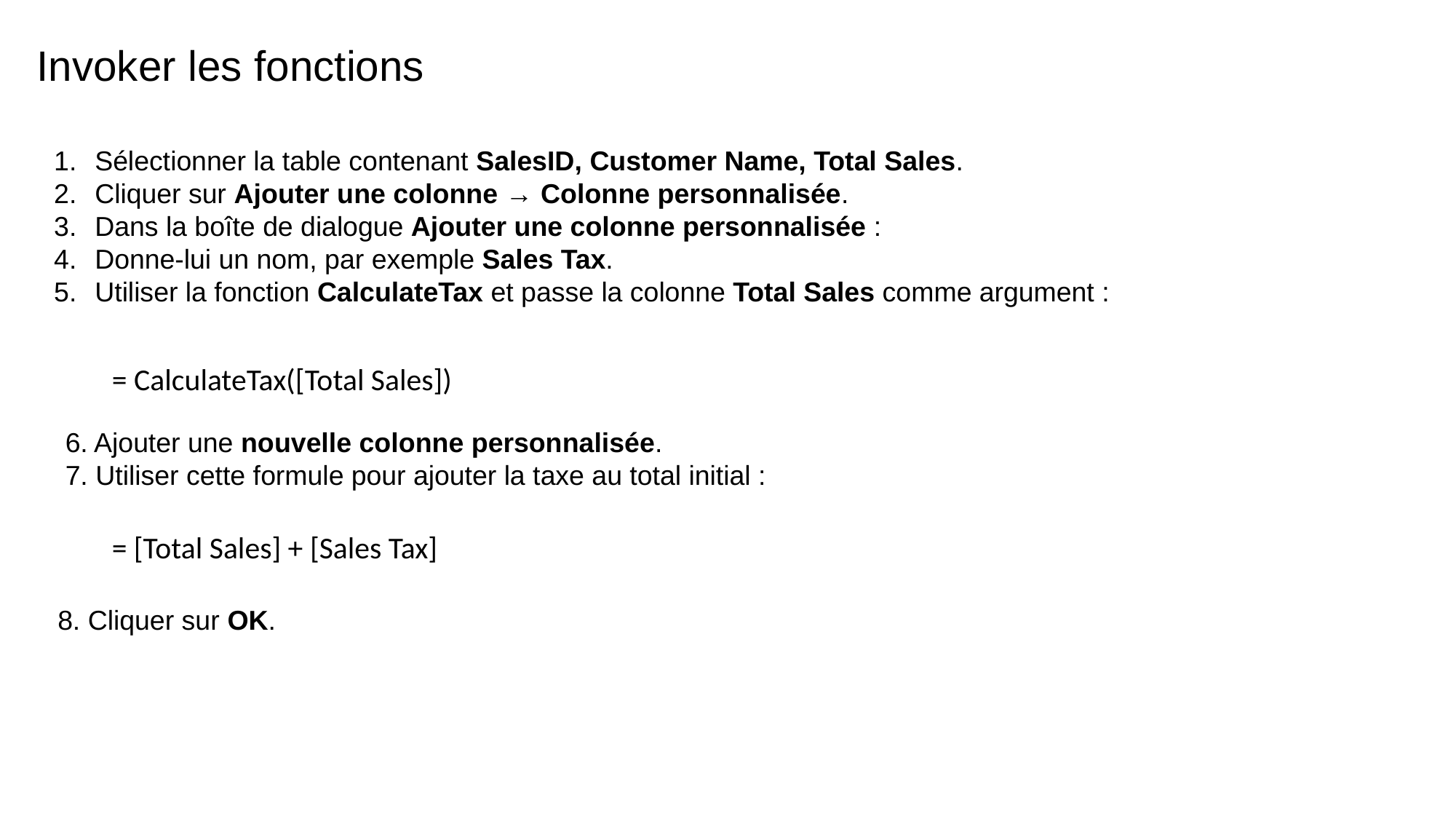

Invoker les fonctions

Sélectionner la table contenant SalesID, Customer Name, Total Sales.
Cliquer sur Ajouter une colonne → Colonne personnalisée.
Dans la boîte de dialogue Ajouter une colonne personnalisée :
Donne-lui un nom, par exemple Sales Tax.
Utiliser la fonction CalculateTax et passe la colonne Total Sales comme argument :

= CalculateTax([Total Sales])
6. Ajouter une nouvelle colonne personnalisée.
7. Utiliser cette formule pour ajouter la taxe au total initial :
= [Total Sales] + [Sales Tax]
8. Cliquer sur OK.